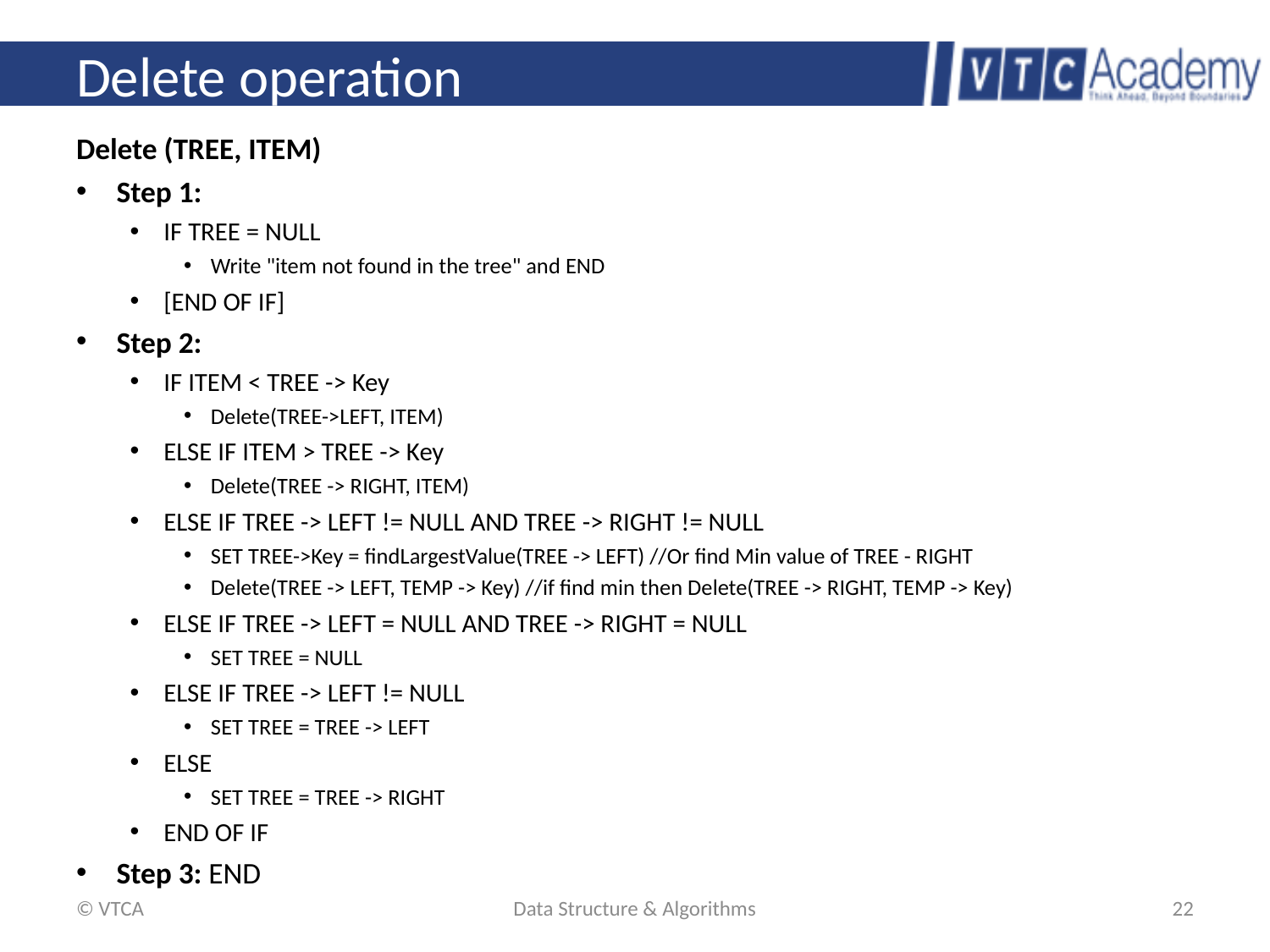

# Delete operation
Delete (TREE, ITEM)
Step 1:
IF TREE = NULL
Write "item not found in the tree" and END
[END OF IF]
Step 2:
IF ITEM < TREE -> Key
Delete(TREE->LEFT, ITEM)
ELSE IF ITEM > TREE -> Key
Delete(TREE -> RIGHT, ITEM)
ELSE IF TREE -> LEFT != NULL AND TREE -> RIGHT != NULL
SET TREE->Key = findLargestValue(TREE -> LEFT) //Or find Min value of TREE - RIGHT
Delete(TREE -> LEFT, TEMP -> Key) //if find min then Delete(TREE -> RIGHT, TEMP -> Key)
ELSE IF TREE -> LEFT = NULL AND TREE -> RIGHT = NULL
SET TREE = NULL
ELSE IF TREE -> LEFT != NULL
SET TREE = TREE -> LEFT
ELSE
SET TREE = TREE -> RIGHT
END OF IF
Step 3: END
© VTCA
Data Structure & Algorithms
22